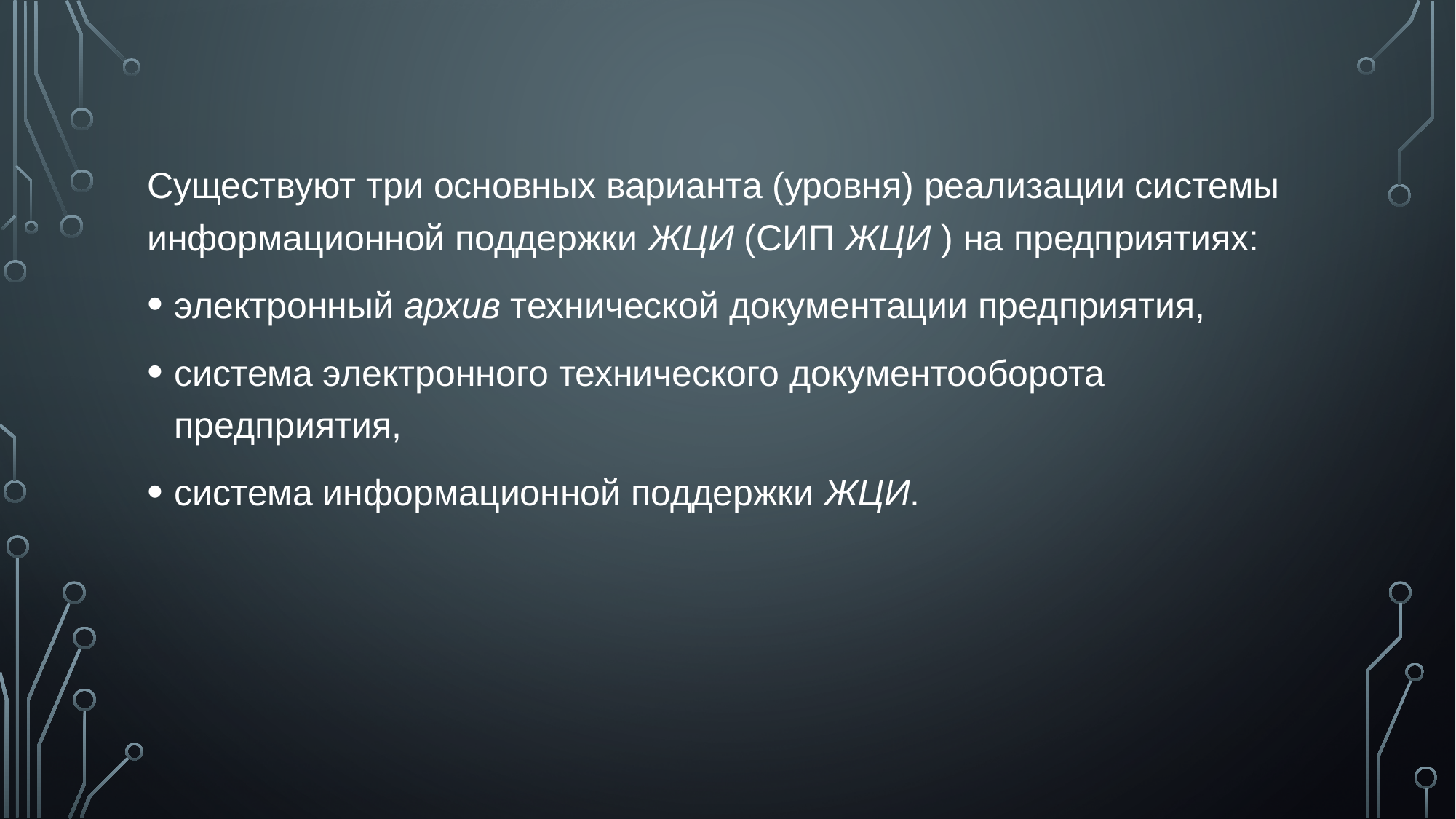

#
Существуют три основных варианта (уровня) реализации системы информационной поддержки ЖЦИ (СИП ЖЦИ ) на предприятиях:
электронный архив технической документации предприятия,
система электронного технического документооборота предприятия,
система информационной поддержки ЖЦИ.